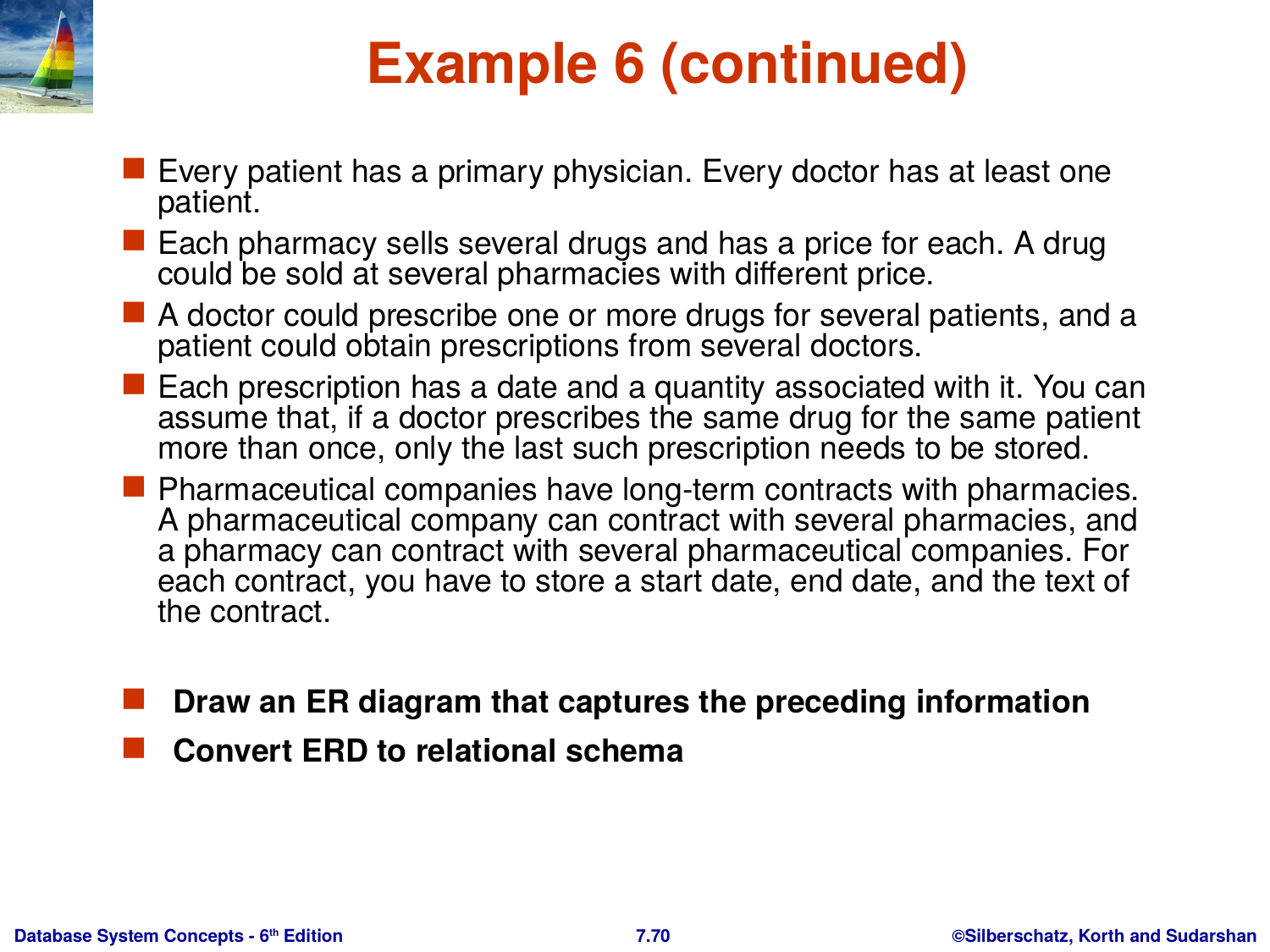

# Example 6 (continued)
Every patient has a primary physician. Every doctor has at least one patient.
Each pharmacy sells several drugs and has a price for each. A drug could be sold at several pharmacies with different price.
A doctor could prescribe one or more drugs for several patients, and a patient could obtain prescriptions from several doctors.
Each prescription has a date and a quantity associated with it. You can assume that, if a doctor prescribes the same drug for the same patient more than once, only the last such prescription needs to be stored.
Pharmaceutical companies have long-term contracts with pharmacies. A pharmaceutical company can contract with several pharmacies, and a pharmacy can contract with several pharmaceutical companies. For each contract, you have to store a start date, end date, and the text of the contract.

Draw an ER diagram that captures the preceding information
Convert ERD to relational schema